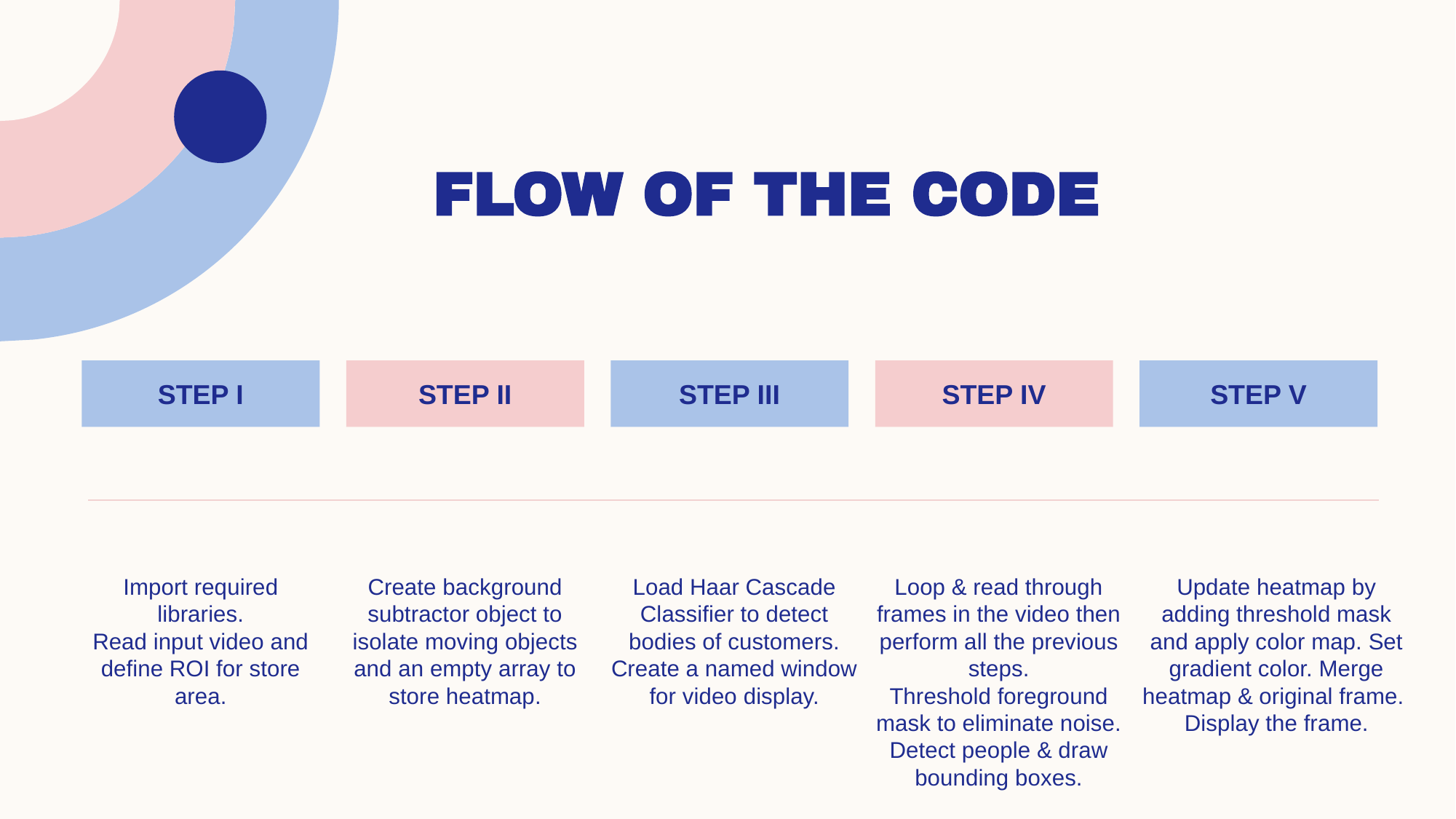

# FLOW OF THE CODE
STEP I
STEP II
STEP III
STEP IV
STEP V
Import required libraries.
Read input video and define ROI for store area.
Create background subtractor object to isolate moving objects and an empty array to store heatmap.
Loop & read through frames in the video then perform all the previous steps.
Threshold foreground mask to eliminate noise.
Detect people & draw bounding boxes.
Update heatmap by adding threshold mask and apply color map. Set gradient color. Merge heatmap & original frame.
Display the frame.
Load Haar Cascade Classifier to detect bodies of customers.
Create a named window for video display.